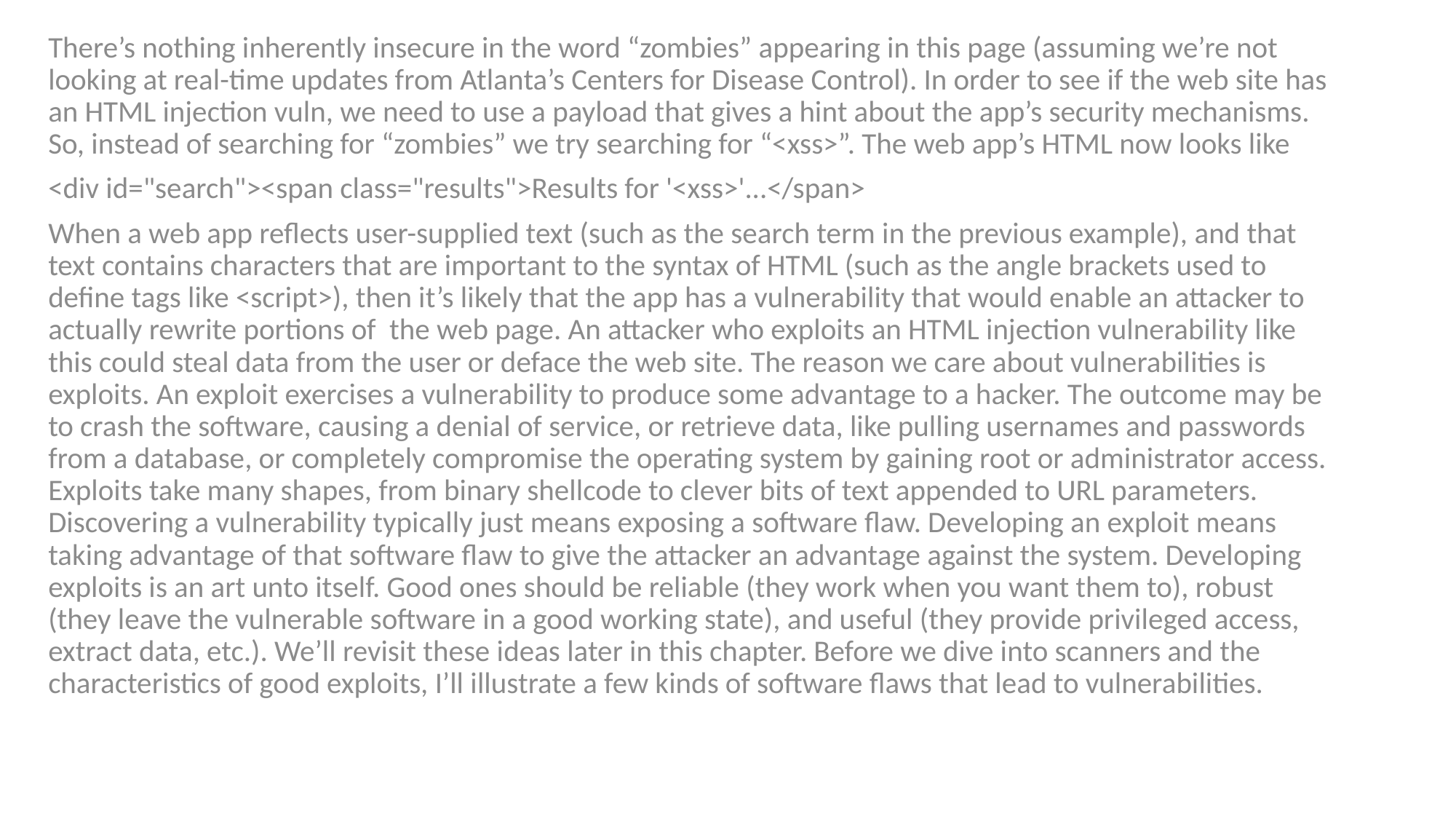

There’s nothing inherently insecure in the word “zombies” appearing in this page (assuming we’re not looking at real-time updates from Atlanta’s Centers for Disease Control). In order to see if the web site has an HTML injection vuln, we need to use a payload that gives a hint about the app’s security mechanisms. So, instead of searching for “zombies” we try searching for “<xss>”. The web app’s HTML now looks like
<div id="search"><span class="results">Results for '<xss>'...</span>
When a web app reflects user-supplied text (such as the search term in the previous example), and that text contains characters that are important to the syntax of HTML (such as the angle brackets used to define tags like <script>), then it’s likely that the app has a vulnerability that would enable an attacker to actually rewrite portions of  the web page. An attacker who exploits an HTML injection vulnerability like this could steal data from the user or deface the web site. The reason we care about vulnerabilities is exploits. An exploit exercises a vulnerability to produce some advantage to a hacker. The outcome may be to crash the software, causing a denial of service, or retrieve data, like pulling usernames and passwords from a database, or completely compromise the operating system by gaining root or administrator access. Exploits take many shapes, from binary shellcode to clever bits of text appended to URL parameters. Discovering a vulnerability typically just means exposing a software flaw. Developing an exploit means taking advantage of that software flaw to give the attacker an advantage against the system. Developing exploits is an art unto itself. Good ones should be reliable (they work when you want them to), robust (they leave the vulnerable software in a good working state), and useful (they provide privileged access, extract data, etc.). We’ll revisit these ideas later in this chapter. Before we dive into scanners and the characteristics of good exploits, I’ll illustrate a few kinds of software flaws that lead to vulnerabilities.